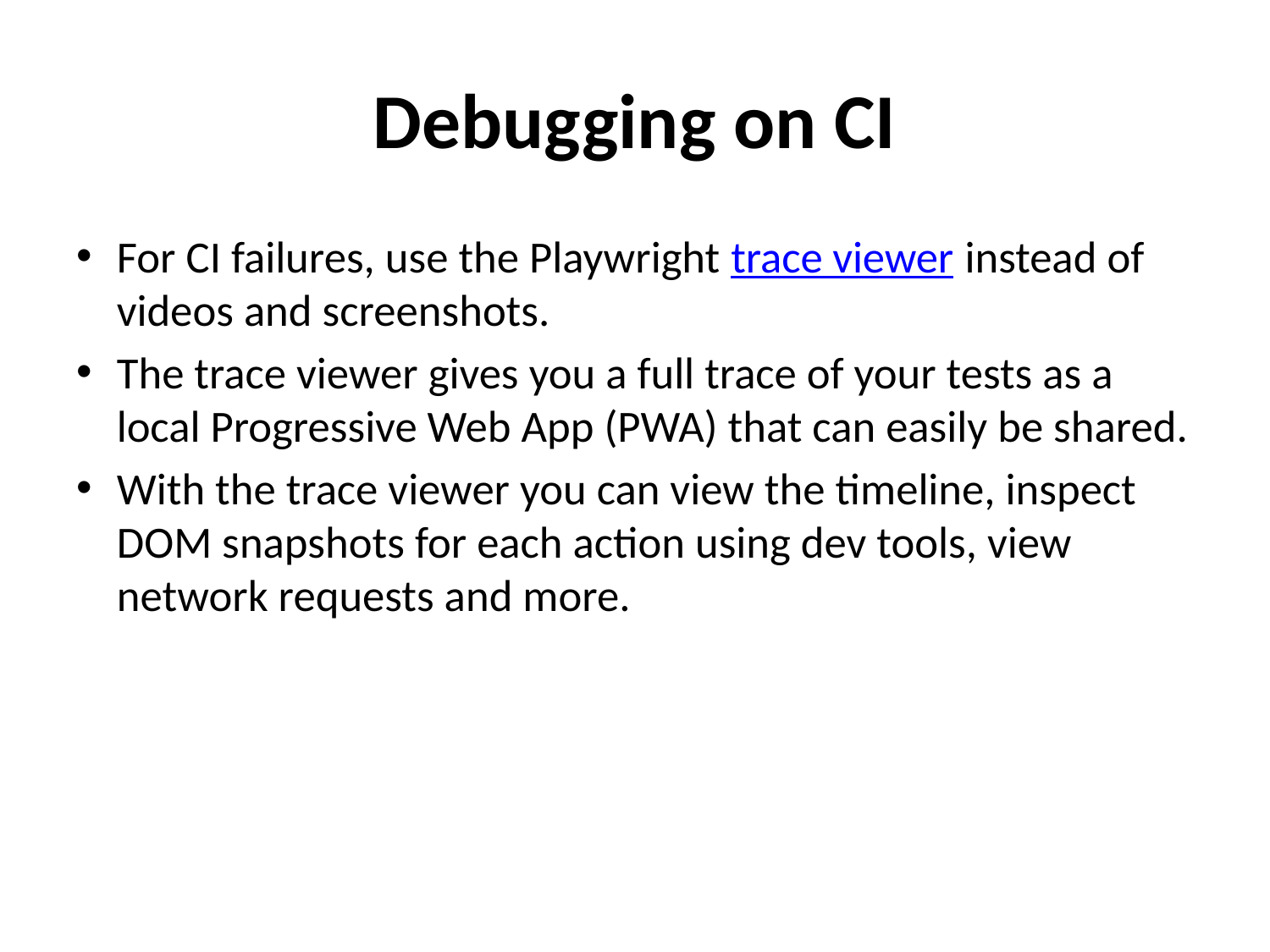

# Debugging on CI
For CI failures, use the Playwright trace viewer instead of videos and screenshots.
The trace viewer gives you a full trace of your tests as a local Progressive Web App (PWA) that can easily be shared.
With the trace viewer you can view the timeline, inspect DOM snapshots for each action using dev tools, view network requests and more.